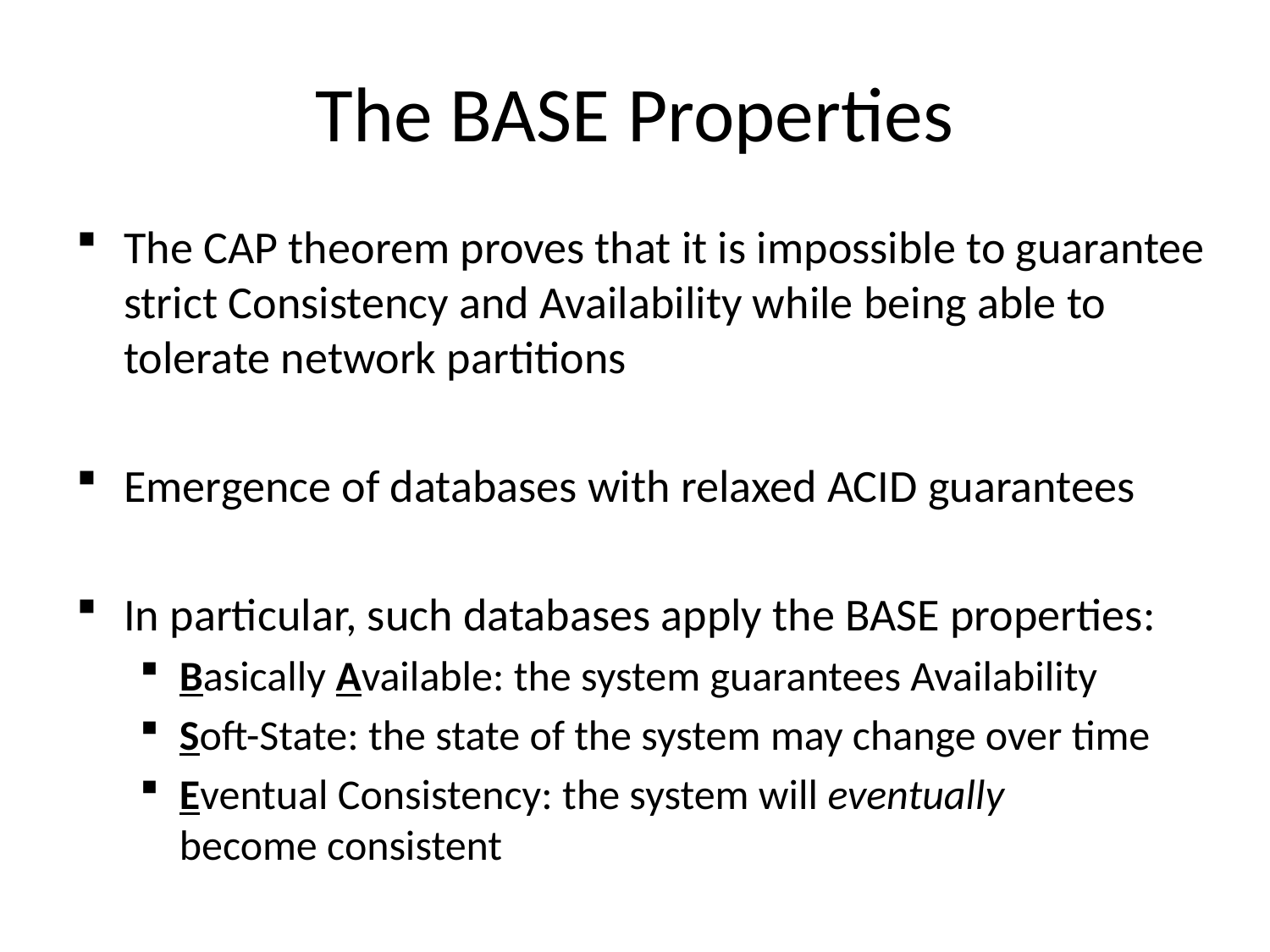

# The BASE Properties
The CAP theorem proves that it is impossible to guarantee strict Consistency and Availability while being able to tolerate network partitions

Emergence of databases with relaxed ACID guarantees

In particular, such databases apply the BASE properties:
Basically Available: the system guarantees Availability
Soft-State: the state of the system may change over time
Eventual Consistency: the system will eventually
become consistent